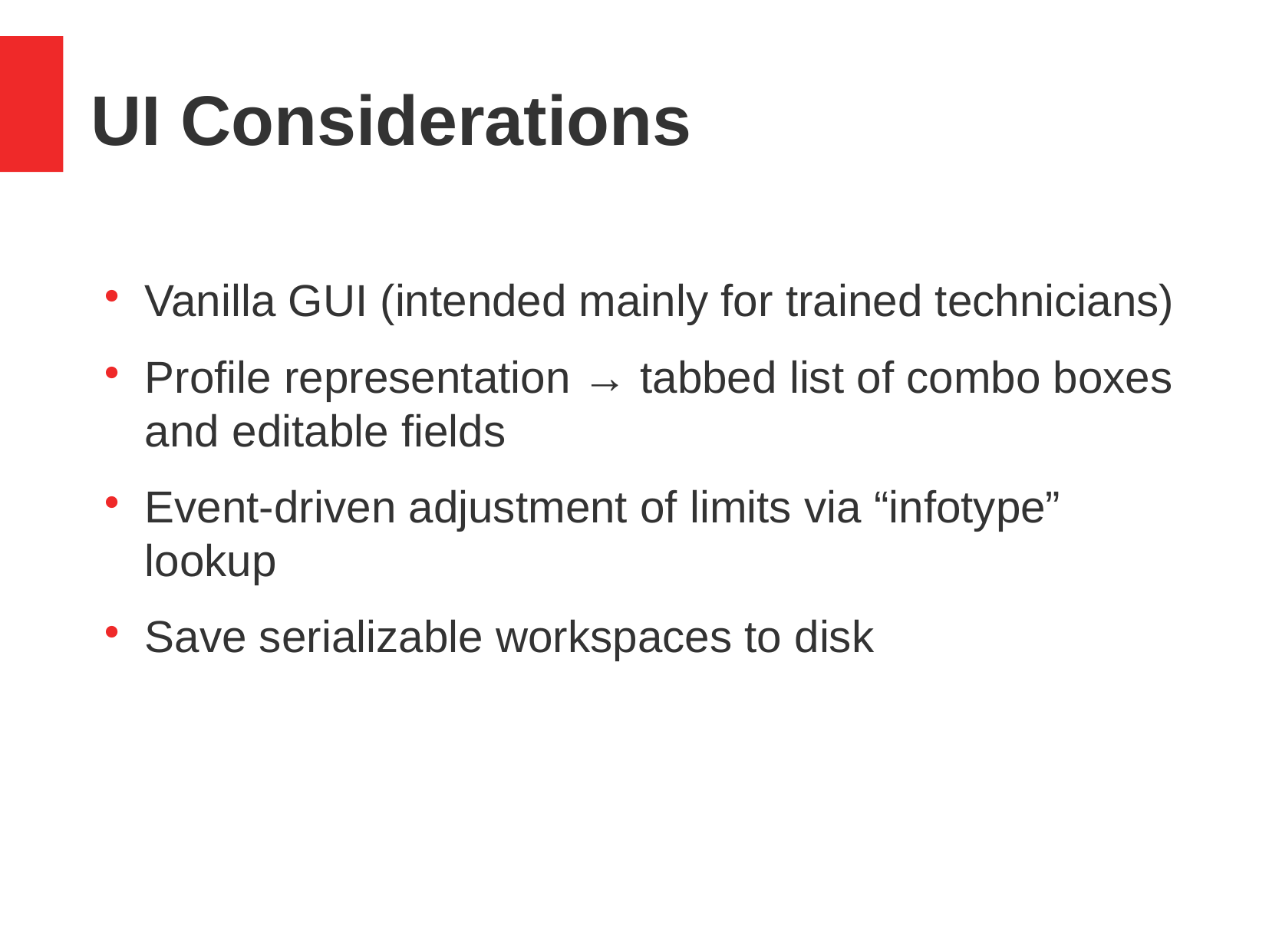

UI Considerations
Vanilla GUI (intended mainly for trained technicians)
Profile representation → tabbed list of combo boxes and editable fields
Event-driven adjustment of limits via “infotype” lookup
Save serializable workspaces to disk